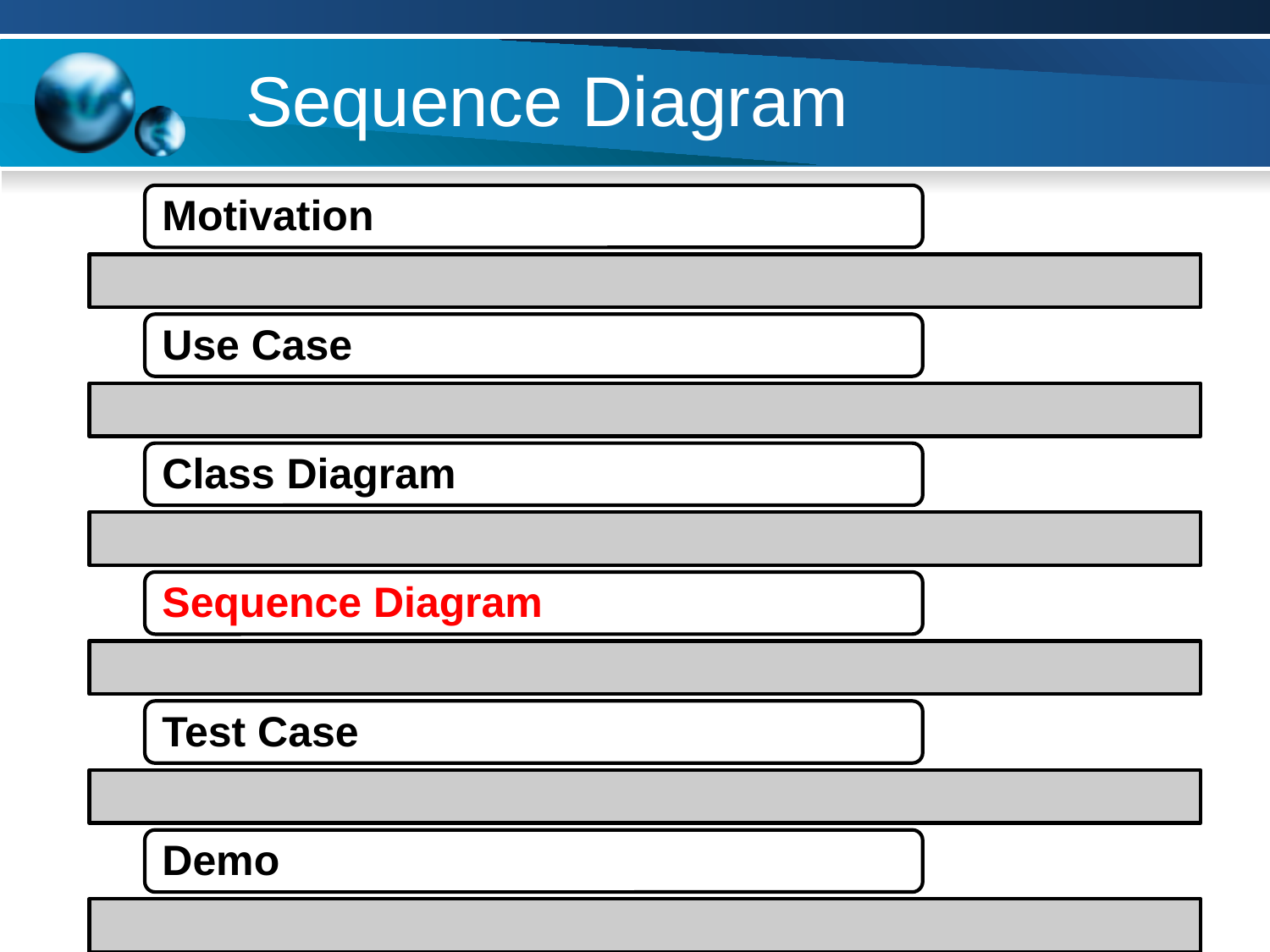

# Sequence Diagram
Motivation
Use Case
Sequence Diagram
Test Case
Demo
Class Diagram

11